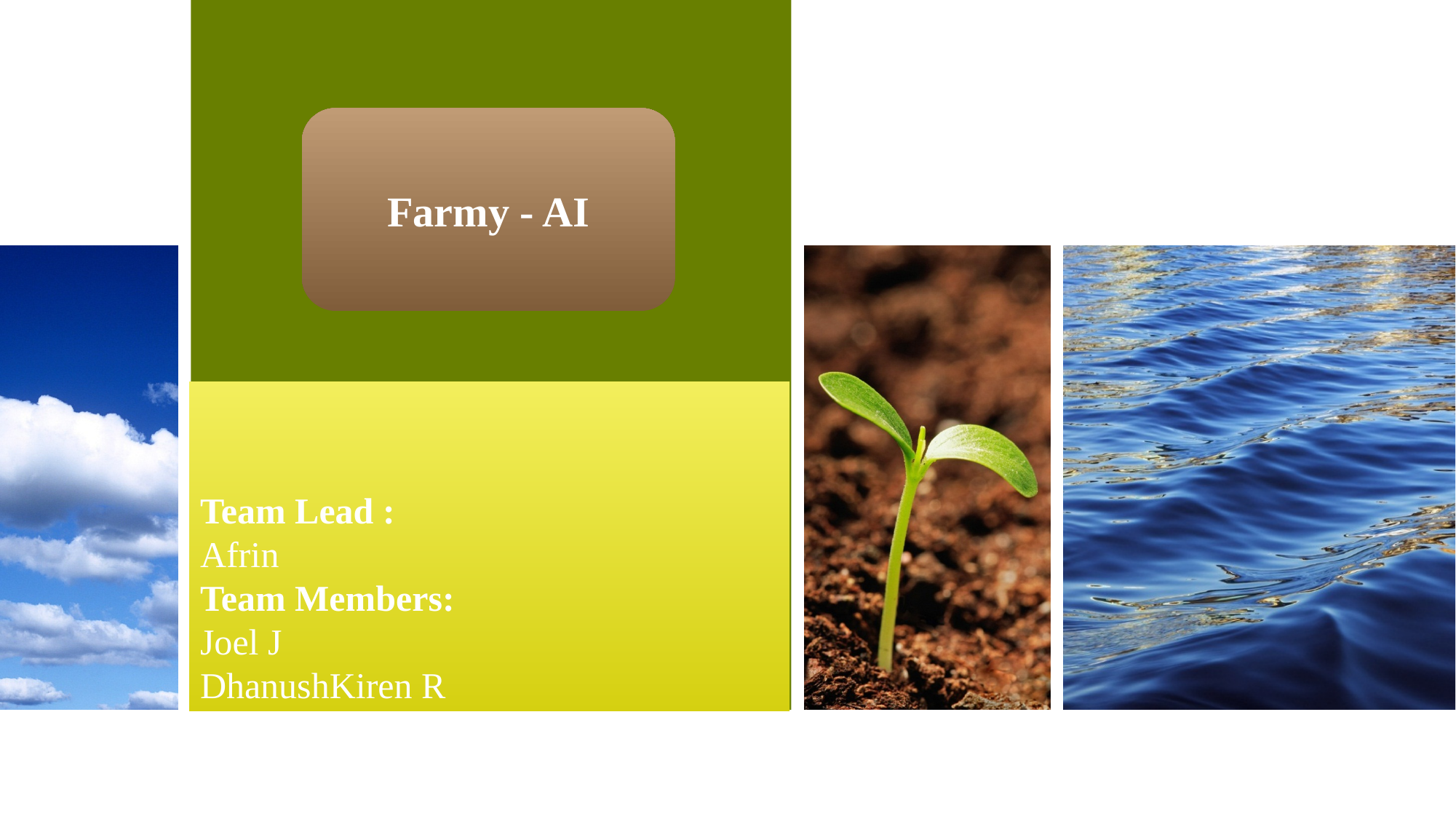

Farmy - AI
Team Lead :
Afrin
Team Members:
Joel J
DhanushKiren R